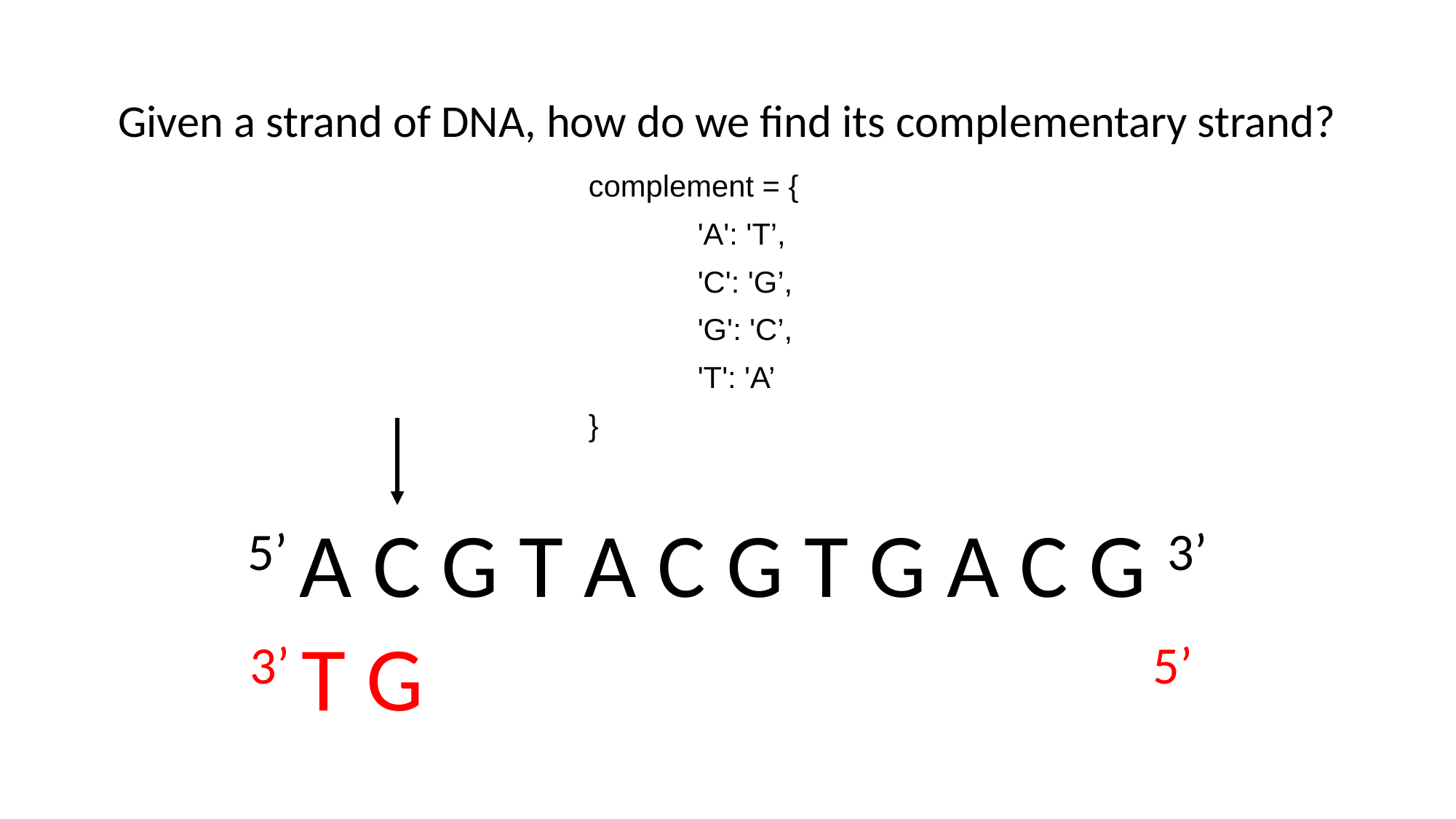

# Given a strand of DNA, how do we find its complementary strand?
complement = {
	'A': 'T’,
	'C': 'G’,
	'G': 'C’,
	'T': 'A’
}

5’ A C G T A C G T G A C G 3’
3’ T G C A T G C A C T G C 5’